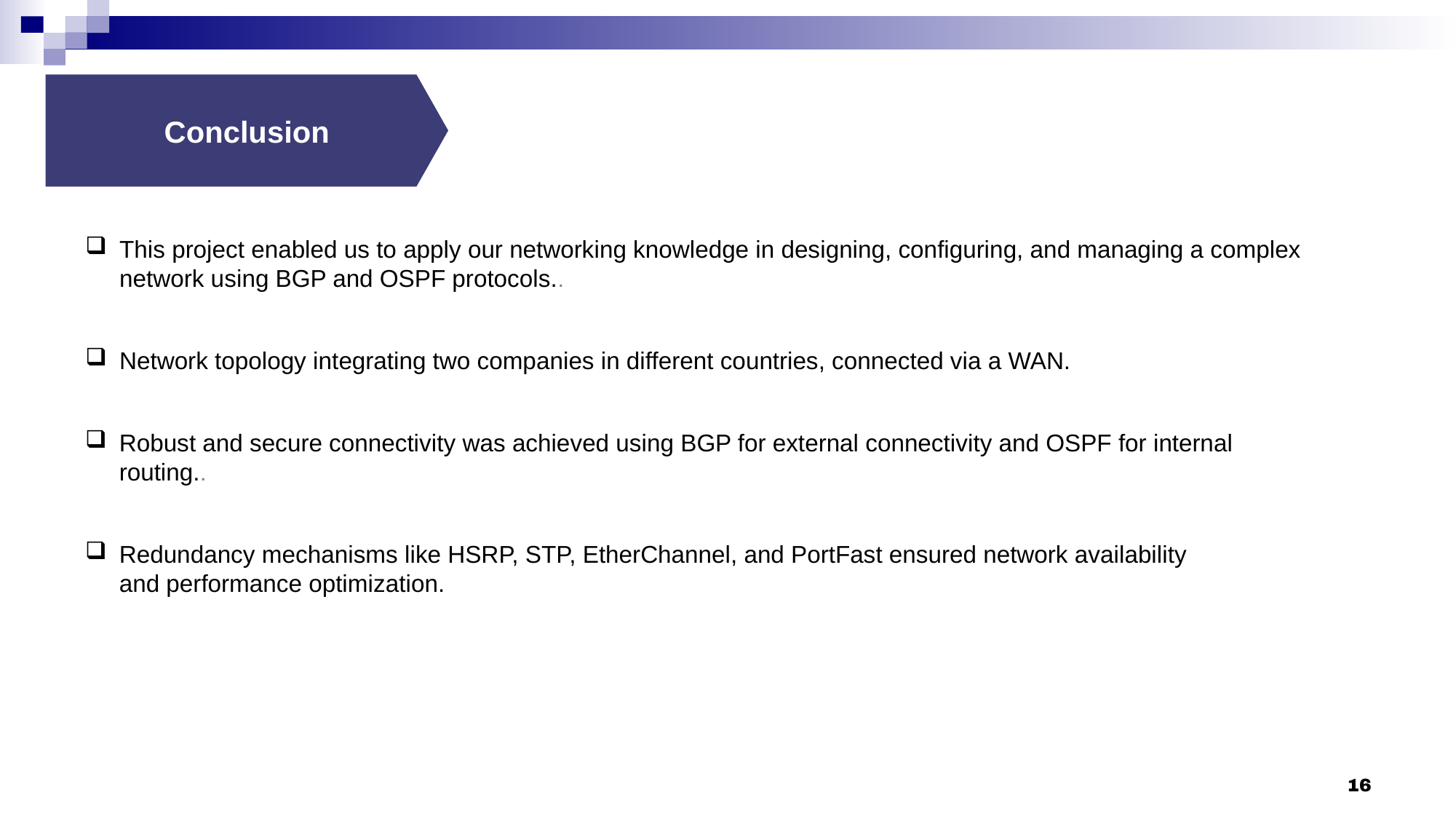

Conclusion
This project enabled us to apply our networking knowledge in designing, configuring, and managing a complex network using BGP and OSPF protocols..
Network topology integrating two companies in different countries, connected via a WAN.
Robust and secure connectivity was achieved using BGP for external connectivity and OSPF for internal routing..
Redundancy mechanisms like HSRP, STP, EtherChannel, and PortFast ensured network availability and performance optimization.
16